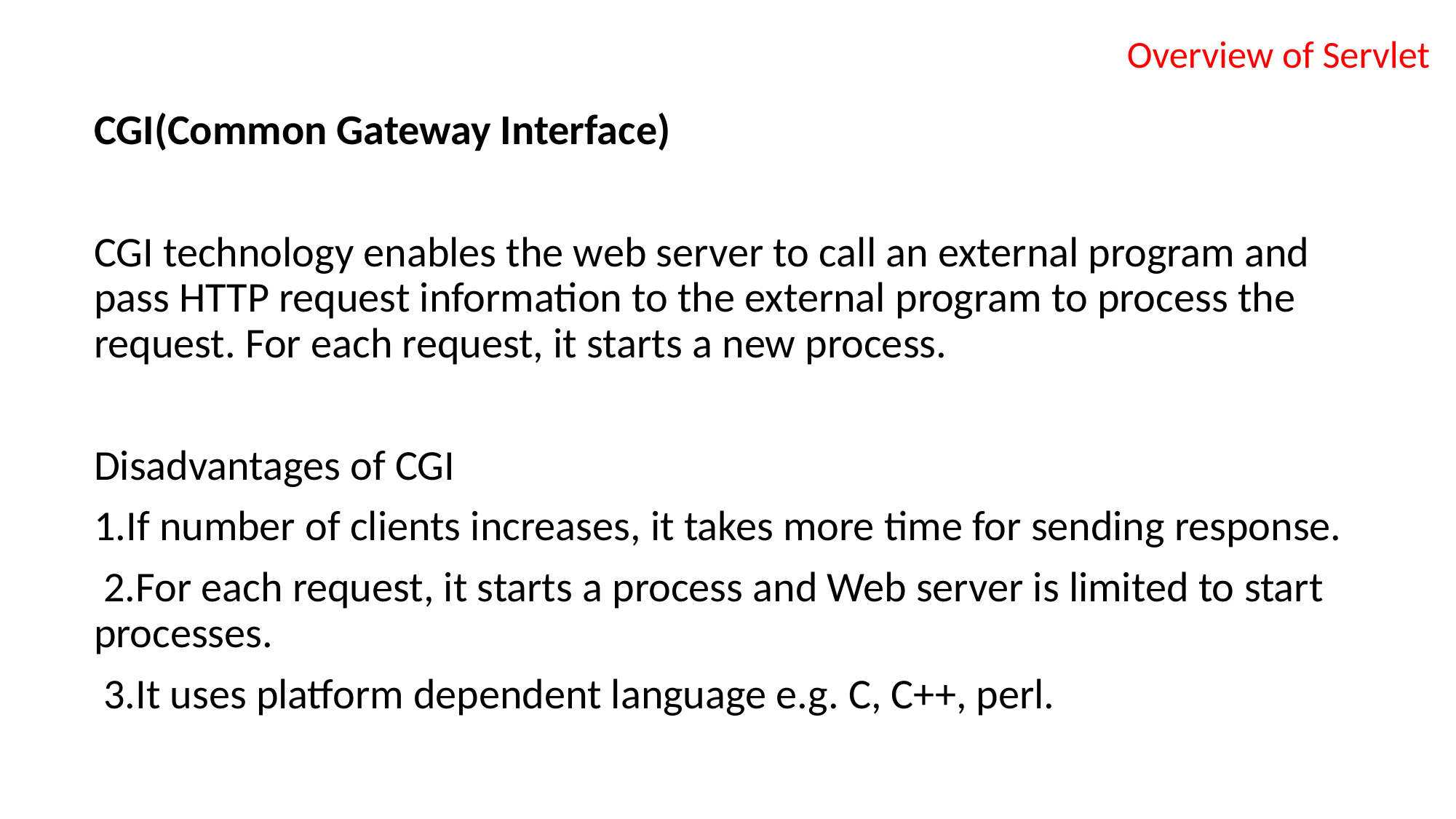

# Overview of Servlet
CGI(Common Gateway Interface)

CGI technology enables the web server to call an external program and pass HTTP request information to the external program to process the request. For each request, it starts a new process.

Disadvantages of CGI
1.If number of clients increases, it takes more time for sending response.
 2.For each request, it starts a process and Web server is limited to start processes.
 3.It uses platform dependent language e.g. C, C++, perl.